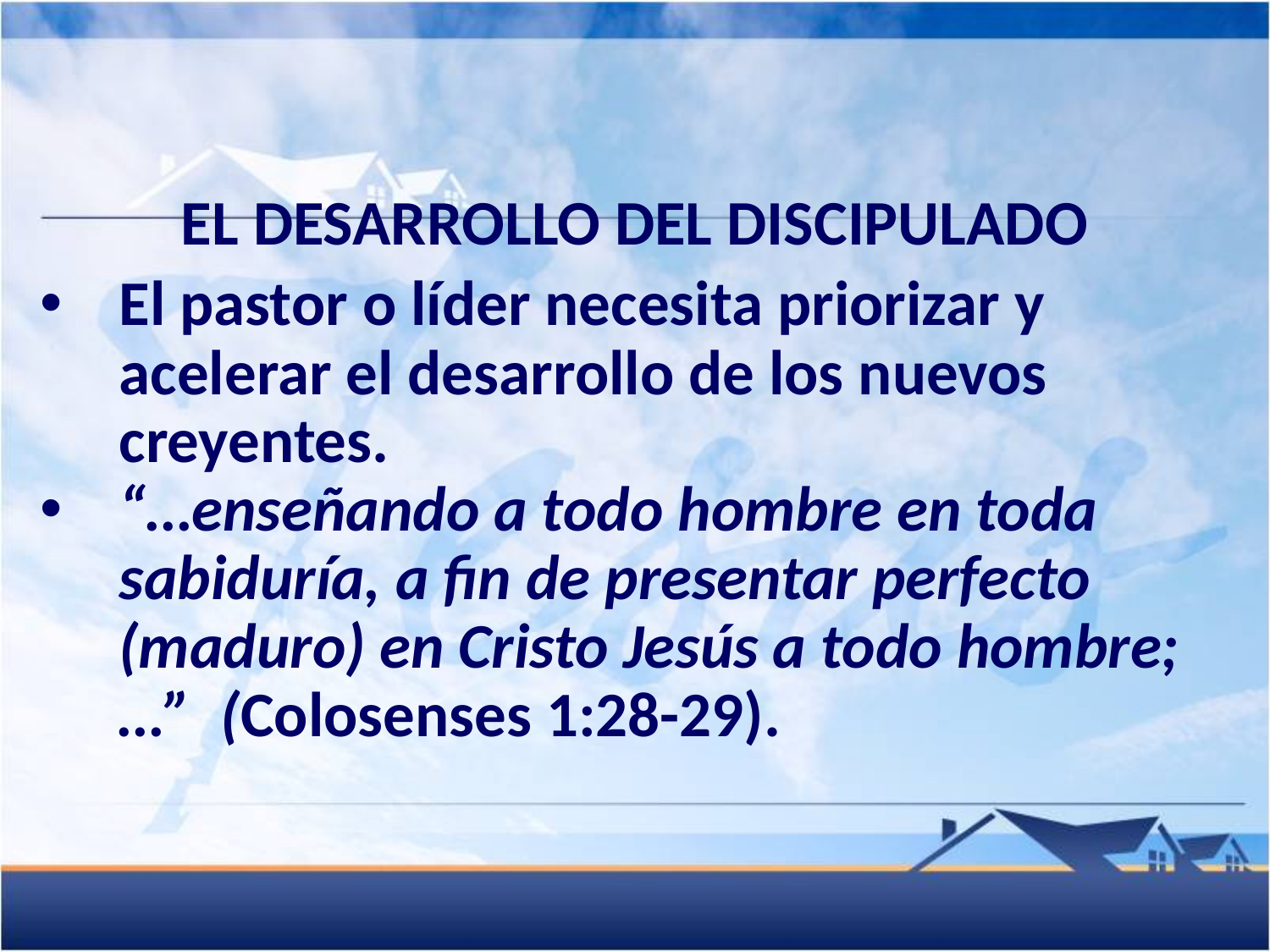

EL DESARROLLO DEL DISCIPULADO
El pastor o líder necesita priorizar y acelerar el desarrollo de los nuevos creyentes.
“…enseñando a todo hombre en toda sabiduría, a fin de presentar perfecto (maduro) en Cristo Jesús a todo hombre; …”  (Colosenses 1:28-29).